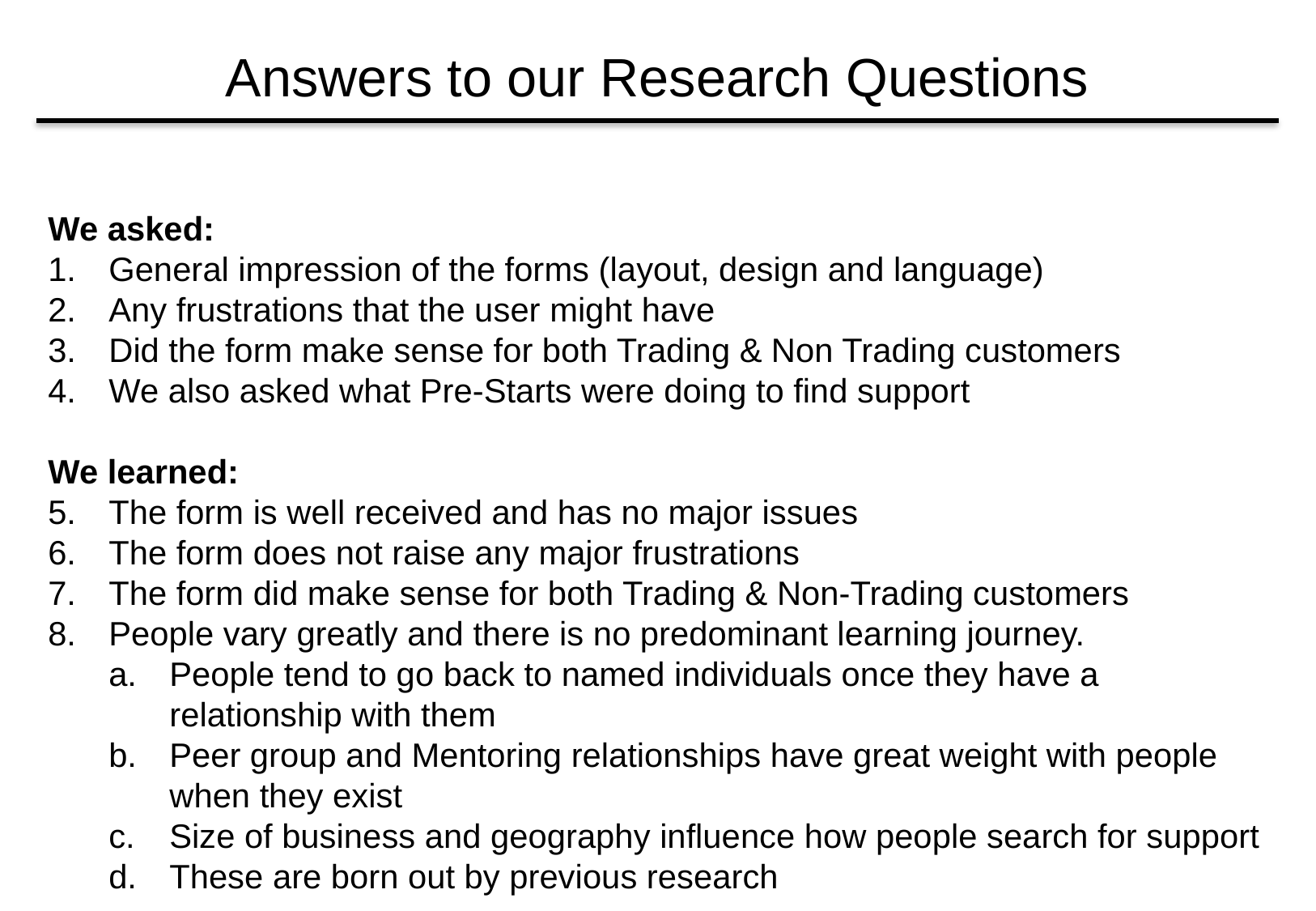

# Answers to our Research Questions
We asked:
General impression of the forms (layout, design and language)
Any frustrations that the user might have
Did the form make sense for both Trading & Non Trading customers
We also asked what Pre-Starts were doing to find support

We learned:
The form is well received and has no major issues
The form does not raise any major frustrations
The form did make sense for both Trading & Non-Trading customers
People vary greatly and there is no predominant learning journey.
People tend to go back to named individuals once they have a relationship with them
Peer group and Mentoring relationships have great weight with people when they exist
Size of business and geography influence how people search for support
These are born out by previous research